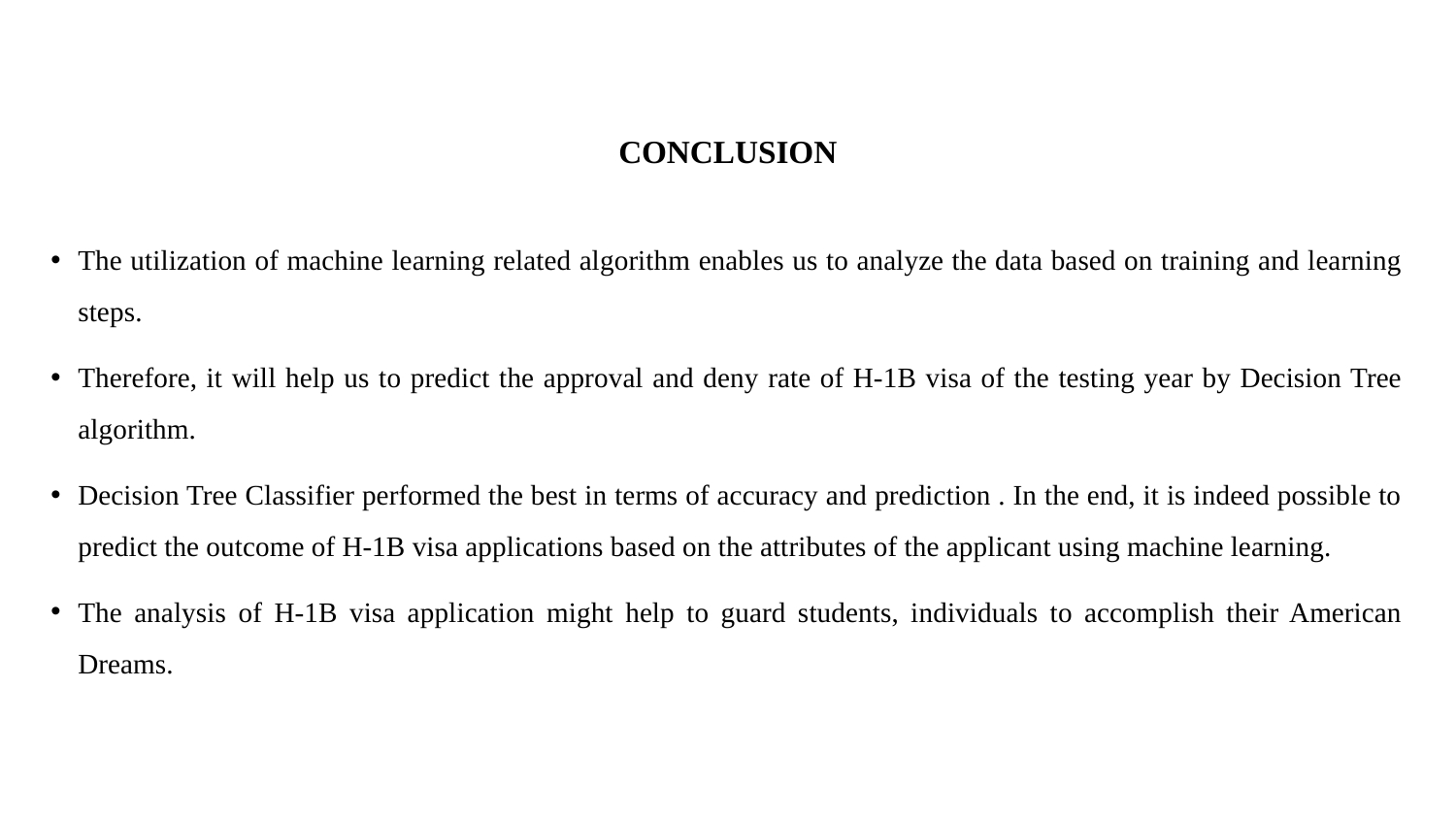

# CONCLUSION
The utilization of machine learning related algorithm enables us to analyze the data based on training and learning steps.
Therefore, it will help us to predict the approval and deny rate of H-1B visa of the testing year by Decision Tree algorithm.
Decision Tree Classifier performed the best in terms of accuracy and prediction . In the end, it is indeed possible to predict the outcome of H-1B visa applications based on the attributes of the applicant using machine learning.
The analysis of H-1B visa application might help to guard students, individuals to accomplish their American Dreams.